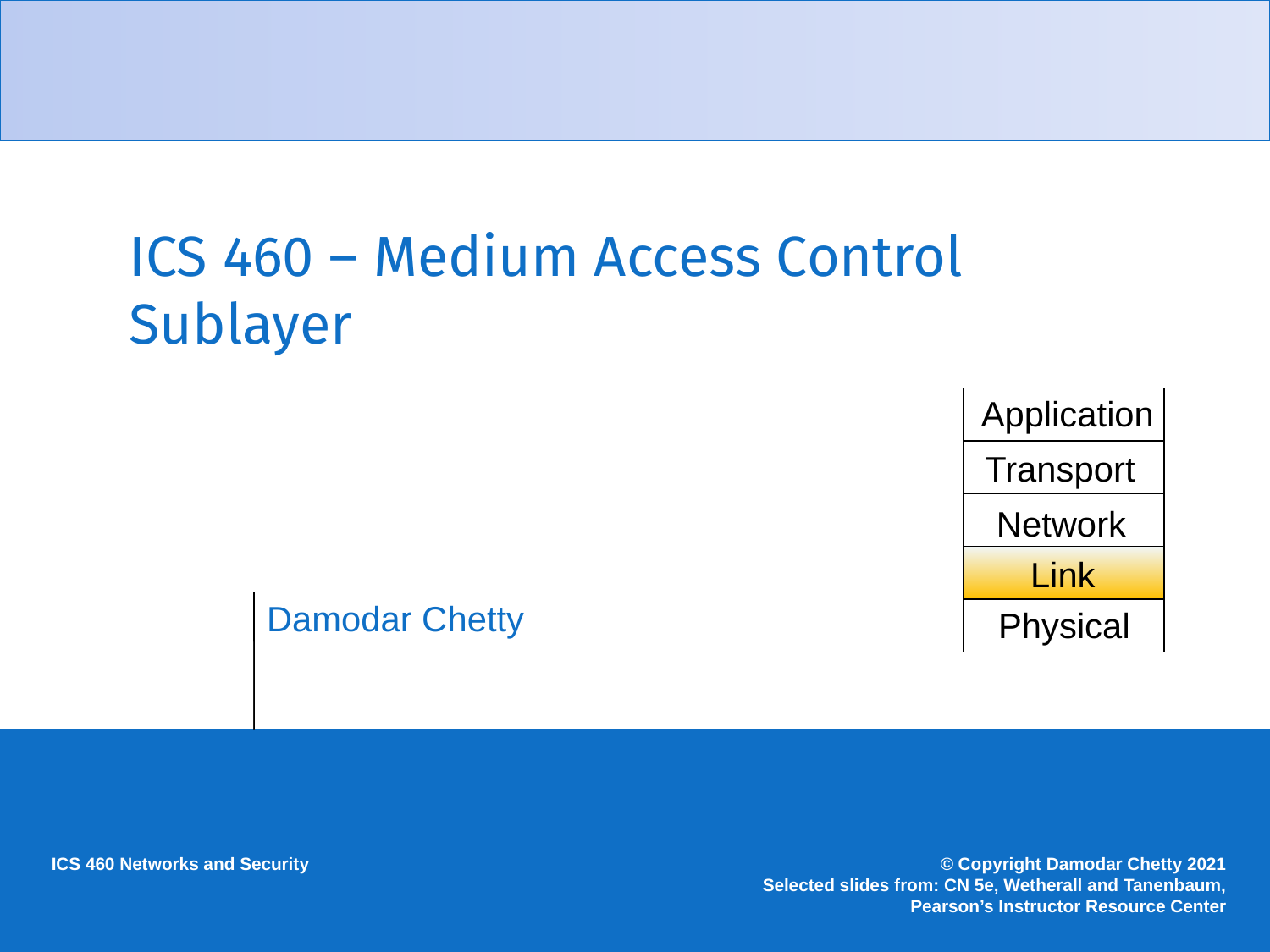

# ICS 460 – Medium Access Control Sublayer
Application

Transport

Network

Link
Physical

Damodar Chetty